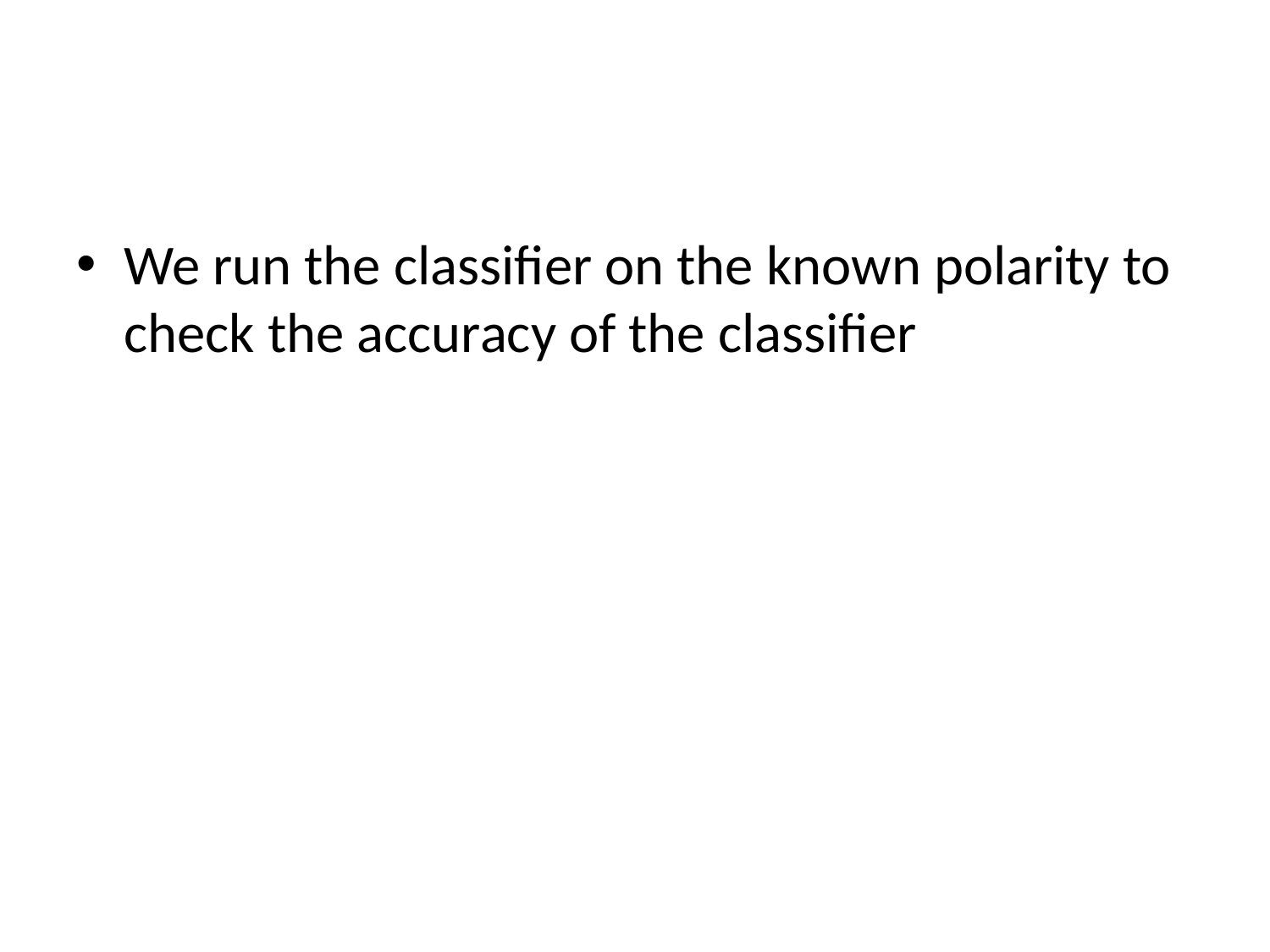

#
We run the classifier on the known polarity to check the accuracy of the classifier